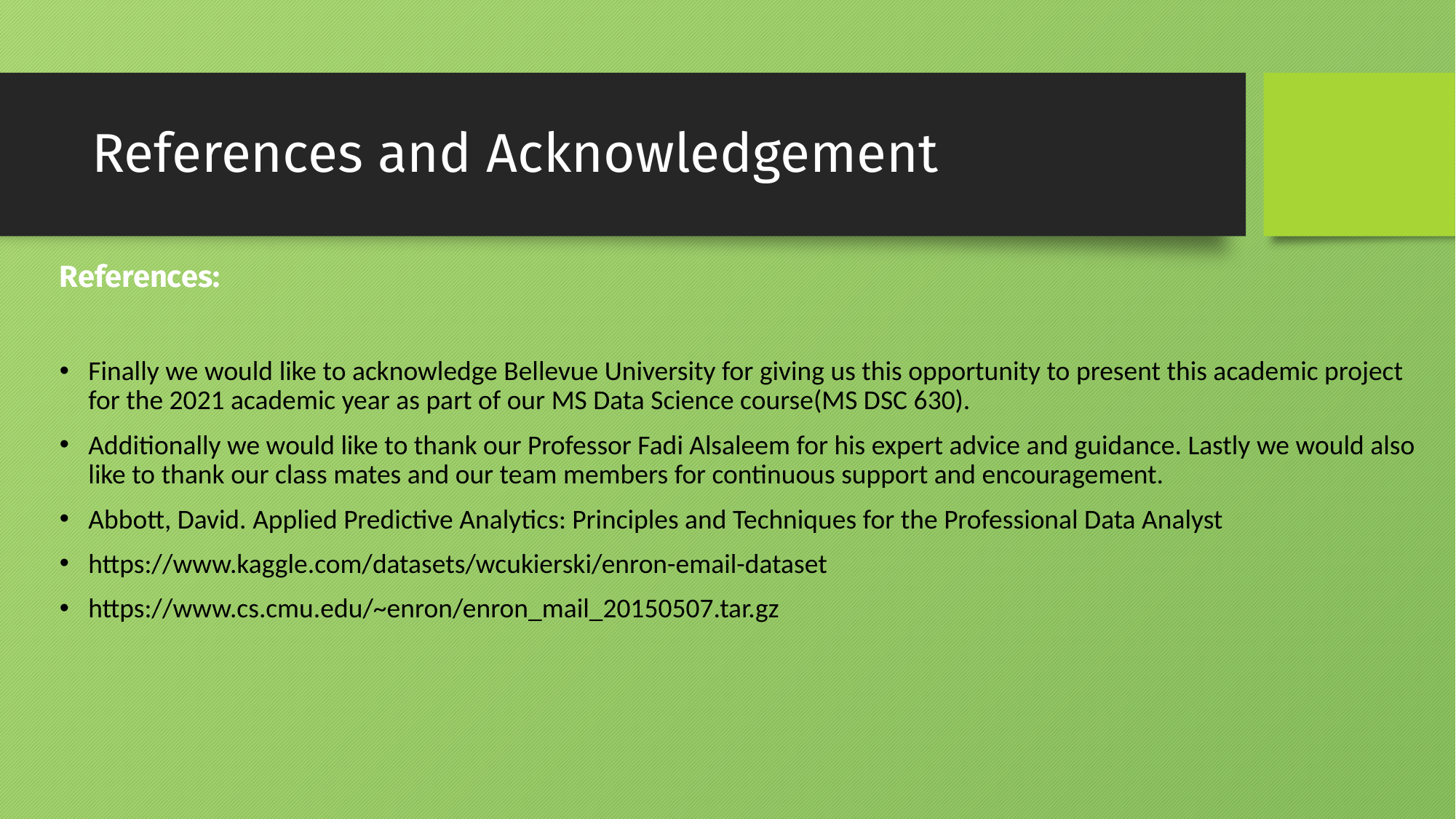

# References and Acknowledgement
References:

Finally we would like to acknowledge Bellevue University for giving us this opportunity to present this academic project for the 2021 academic year as part of our MS Data Science course(MS DSC 630).
Additionally we would like to thank our Professor Fadi Alsaleem for his expert advice and guidance. Lastly we would also like to thank our class mates and our team members for continuous support and encouragement.
Abbott, David. Applied Predictive Analytics: Principles and Techniques for the Professional Data Analyst
https://www.kaggle.com/datasets/wcukierski/enron-email-dataset
https://www.cs.cmu.edu/~enron/enron_mail_20150507.tar.gz